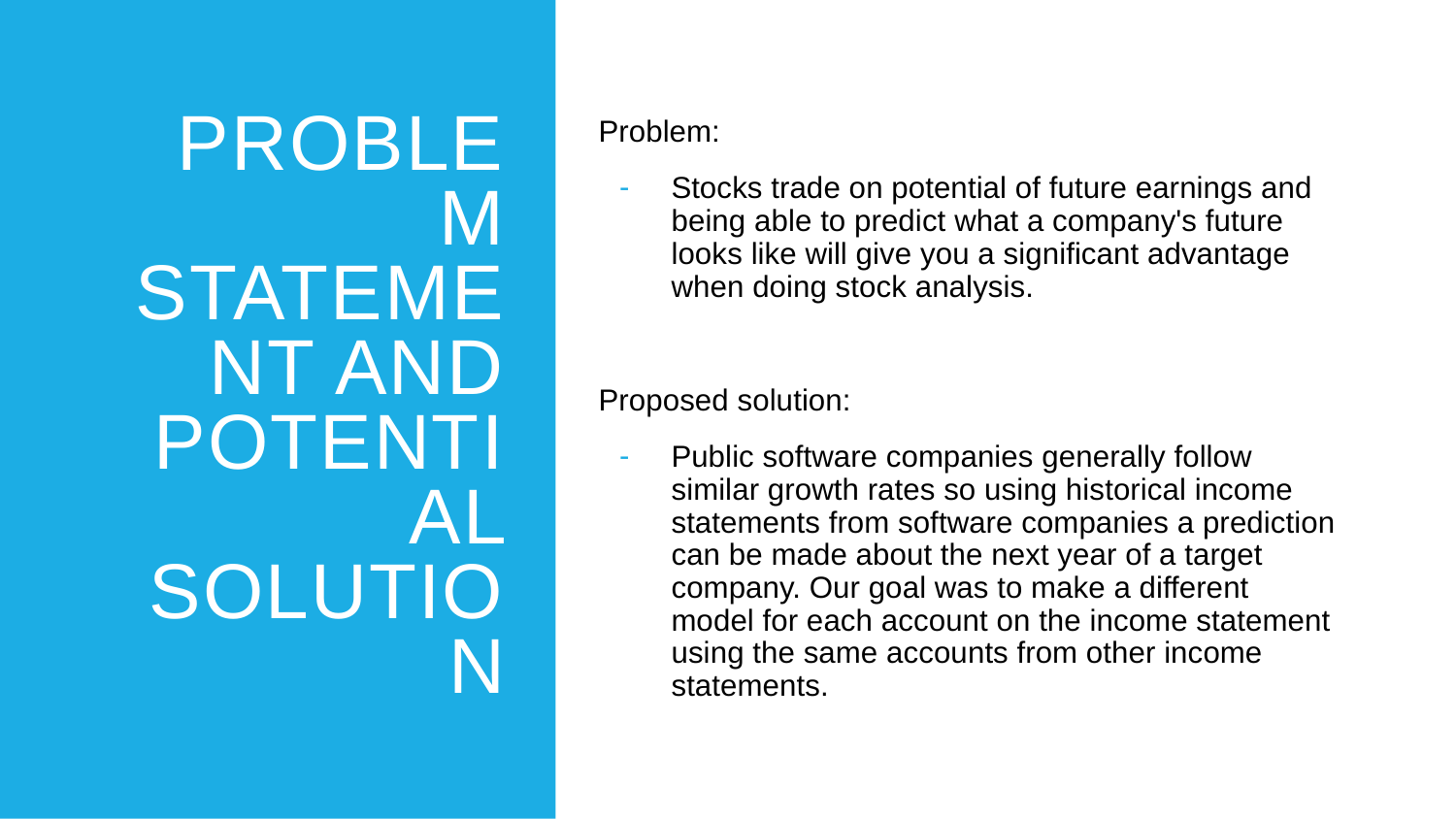

# Problem Statement and Potential Solution
Problem:
Stocks trade on potential of future earnings and being able to predict what a company's future looks like will give you a significant advantage when doing stock analysis.

Proposed solution:
Public software companies generally follow similar growth rates so using historical income statements from software companies a prediction can be made about the next year of a target company. Our goal was to make a different model for each account on the income statement using the same accounts from other income statements.